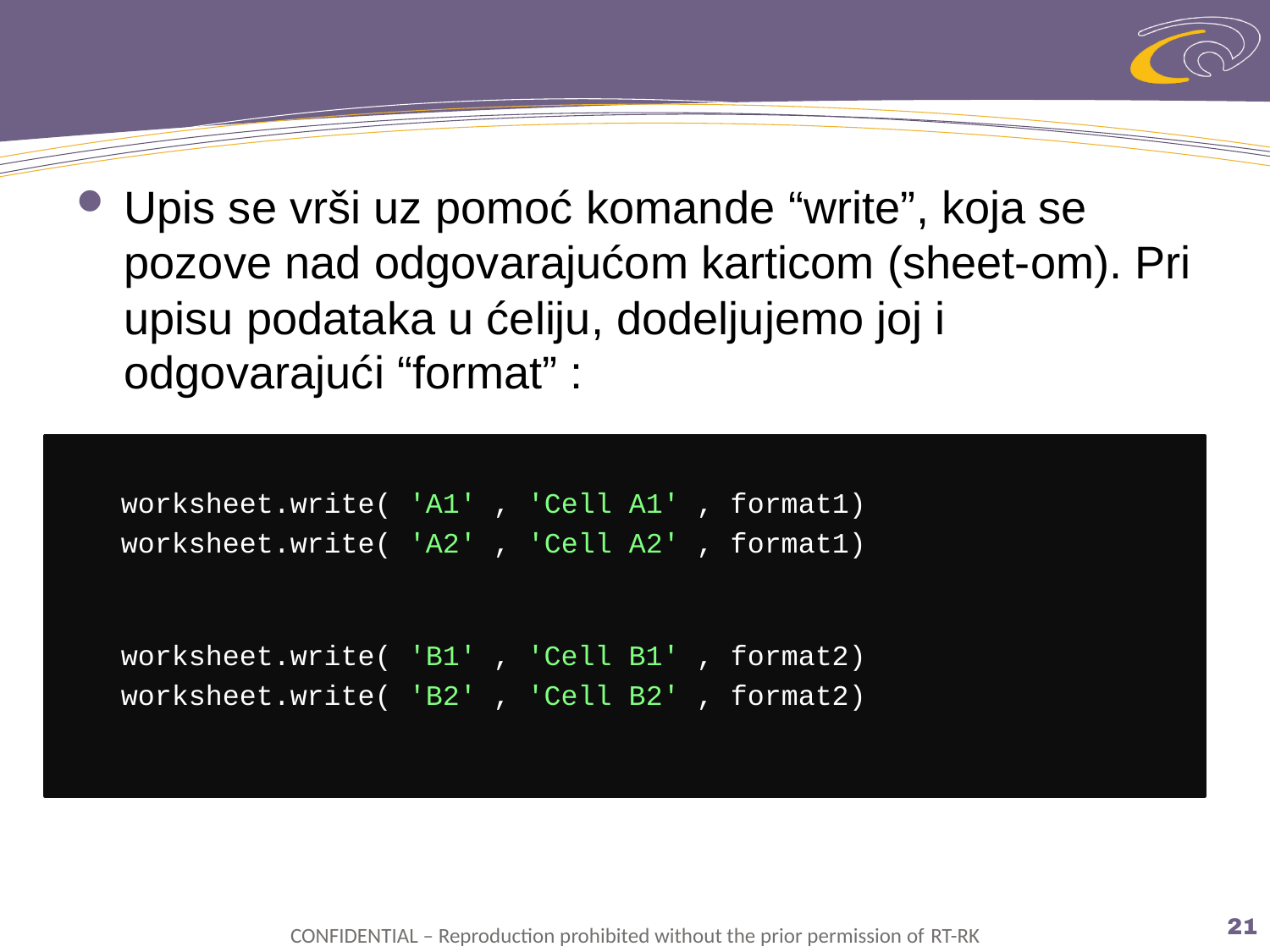

#
Upis se vrši uz pomoć komande “write”, koja se pozove nad odgovarajućom karticom (sheet-om). Pri upisu podataka u ćeliju, dodeljujemo joj i odgovarajući “format” :
worksheet.write( 'A1' , 'Cell A1' , format1)
worksheet.write( 'A2' , 'Cell A2' , format1)

worksheet.write( 'B1' , 'Cell B1' , format2)
worksheet.write( 'B2' , 'Cell B2' , format2)